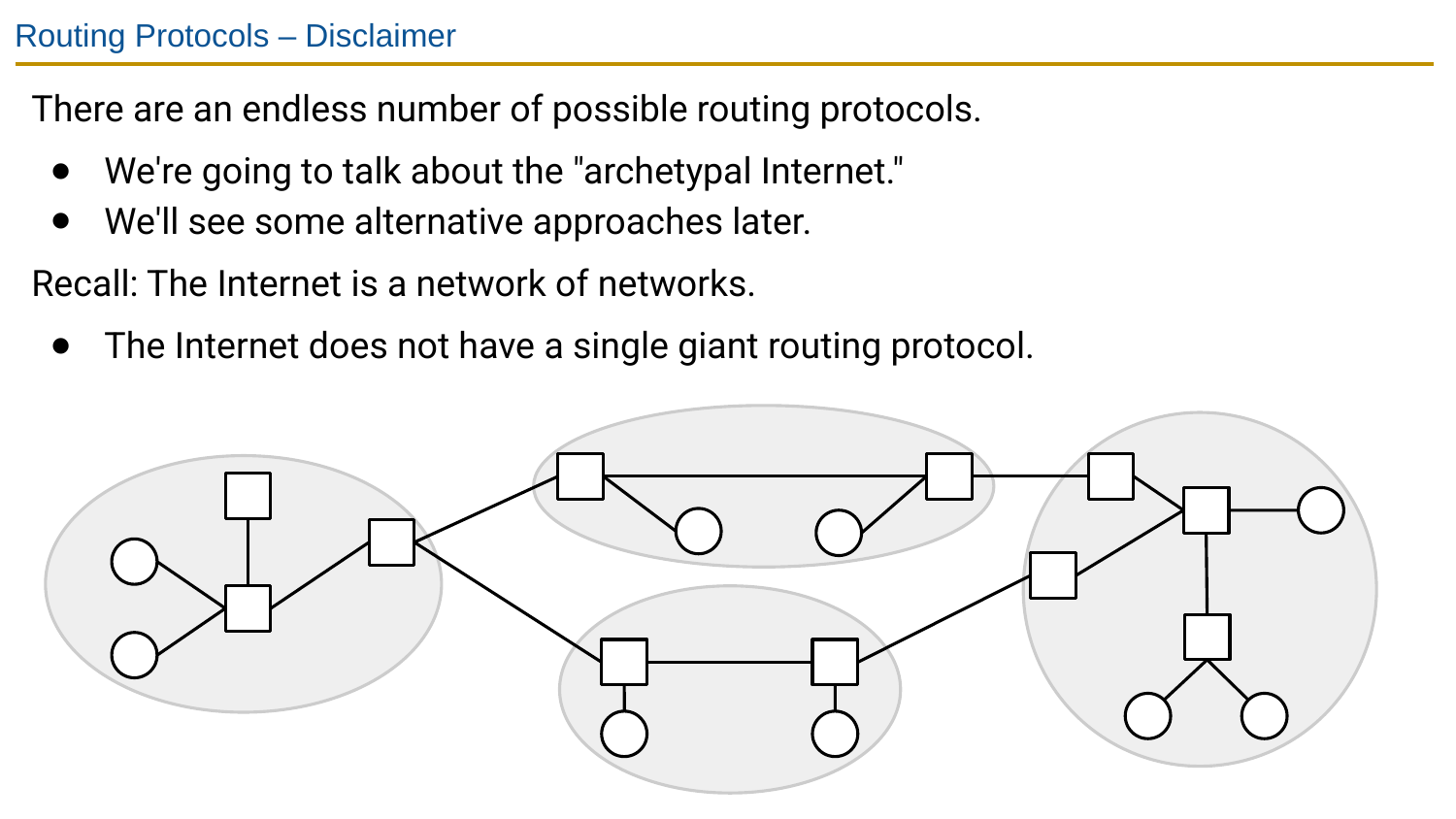

# Routing Protocols – Disclaimer
There are an endless number of possible routing protocols.
We're going to talk about the "archetypal Internet."
We'll see some alternative approaches later.
Recall: The Internet is a network of networks.
The Internet does not have a single giant routing protocol.